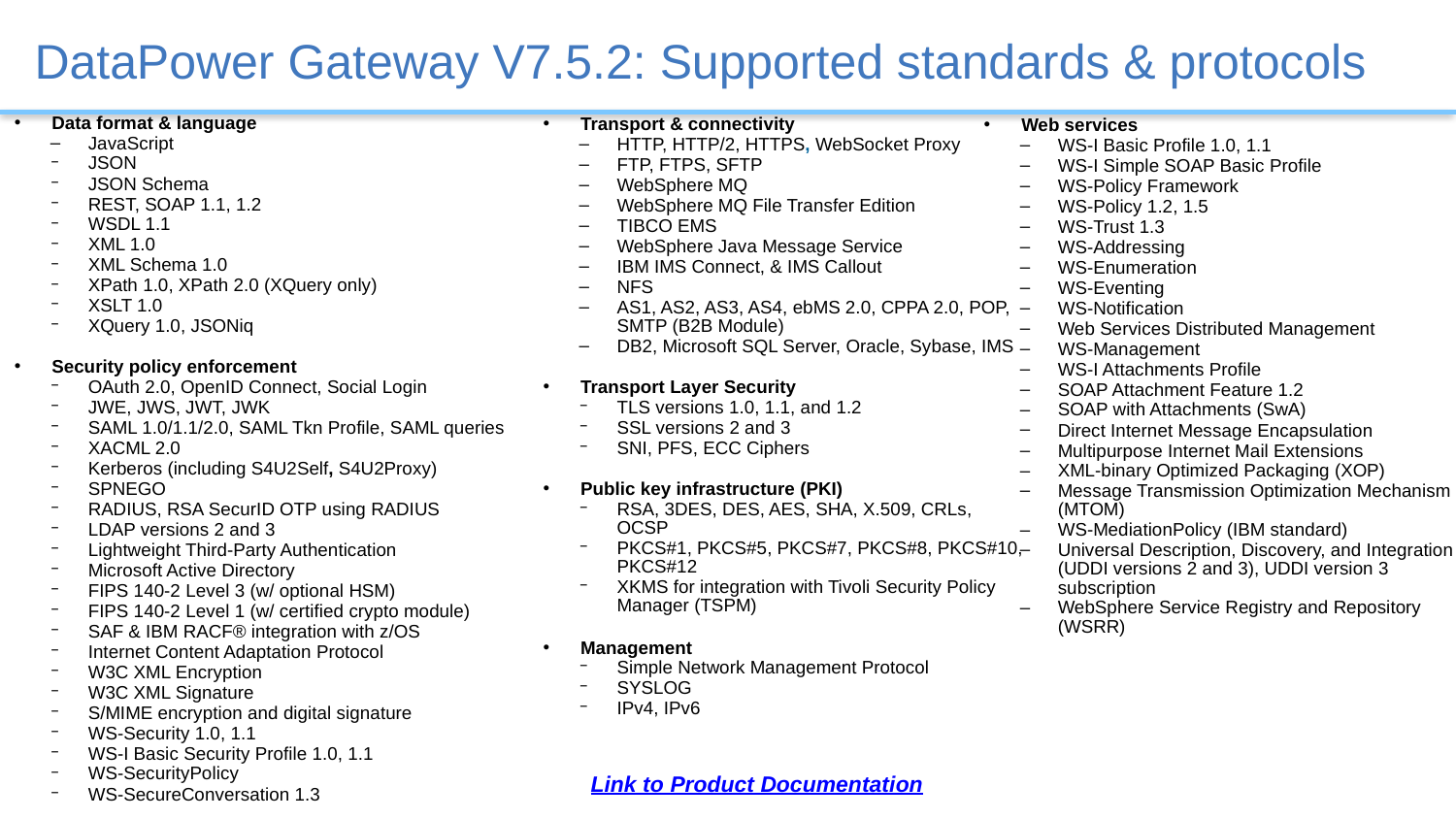

# DataPower Gateway V7.5.2: Supported standards & protocols
Data format & language
JavaScript
JSON
JSON Schema
REST, SOAP 1.1, 1.2
WSDL 1.1
XML 1.0
XML Schema 1.0
XPath 1.0, XPath 2.0 (XQuery only)
XSLT 1.0
XQuery 1.0, JSONiq

Security policy enforcement
OAuth 2.0, OpenID Connect, Social Login
JWE, JWS, JWT, JWK
SAML 1.0/1.1/2.0, SAML Tkn Profile, SAML queries
XACML 2.0
Kerberos (including S4U2Self, S4U2Proxy)
SPNEGO
RADIUS, RSA SecurID OTP using RADIUS
LDAP versions 2 and 3
Lightweight Third-Party Authentication
Microsoft Active Directory
FIPS 140-2 Level 3 (w/ optional HSM)
FIPS 140-2 Level 1 (w/ certified crypto module)
SAF & IBM RACF® integration with z/OS
Internet Content Adaptation Protocol
W3C XML Encryption
W3C XML Signature
S/MIME encryption and digital signature
WS-Security 1.0, 1.1
WS-I Basic Security Profile 1.0, 1.1
WS-SecurityPolicy
WS-SecureConversation 1.3
Transport & connectivity
HTTP, HTTP/2, HTTPS, WebSocket Proxy
FTP, FTPS, SFTP
WebSphere MQ
WebSphere MQ File Transfer Edition
TIBCO EMS
WebSphere Java Message Service
IBM IMS Connect, & IMS Callout
NFS
AS1, AS2, AS3, AS4, ebMS 2.0, CPPA 2.0, POP,  SMTP (B2B Module)
DB2, Microsoft SQL Server, Oracle, Sybase, IMS

Transport Layer Security
TLS versions 1.0, 1.1, and 1.2
SSL versions 2 and 3
SNI, PFS, ECC Ciphers

Public key infrastructure (PKI)
RSA, 3DES, DES, AES, SHA, X.509, CRLs, OCSP
PKCS#1, PKCS#5, PKCS#7, PKCS#8, PKCS#10, PKCS#12
XKMS for integration with Tivoli Security Policy Manager (TSPM)

Management
Simple Network Management Protocol
SYSLOG
IPv4, IPv6
Web services
WS-I Basic Profile 1.0, 1.1
WS-I Simple SOAP Basic Profile
WS-Policy Framework
WS-Policy 1.2, 1.5
WS-Trust 1.3
WS-Addressing
WS-Enumeration
WS-Eventing
WS-Notification
Web Services Distributed Management
WS-Management
WS-I Attachments Profile
SOAP Attachment Feature 1.2
SOAP with Attachments (SwA)
Direct Internet Message Encapsulation
Multipurpose Internet Mail Extensions
XML-binary Optimized Packaging (XOP)
Message Transmission Optimization Mechanism (MTOM)
WS-MediationPolicy (IBM standard)
Universal Description, Discovery, and Integration (UDDI versions 2 and 3), UDDI version 3 subscription
WebSphere Service Registry and Repository (WSRR)
 Link to Product Documentation